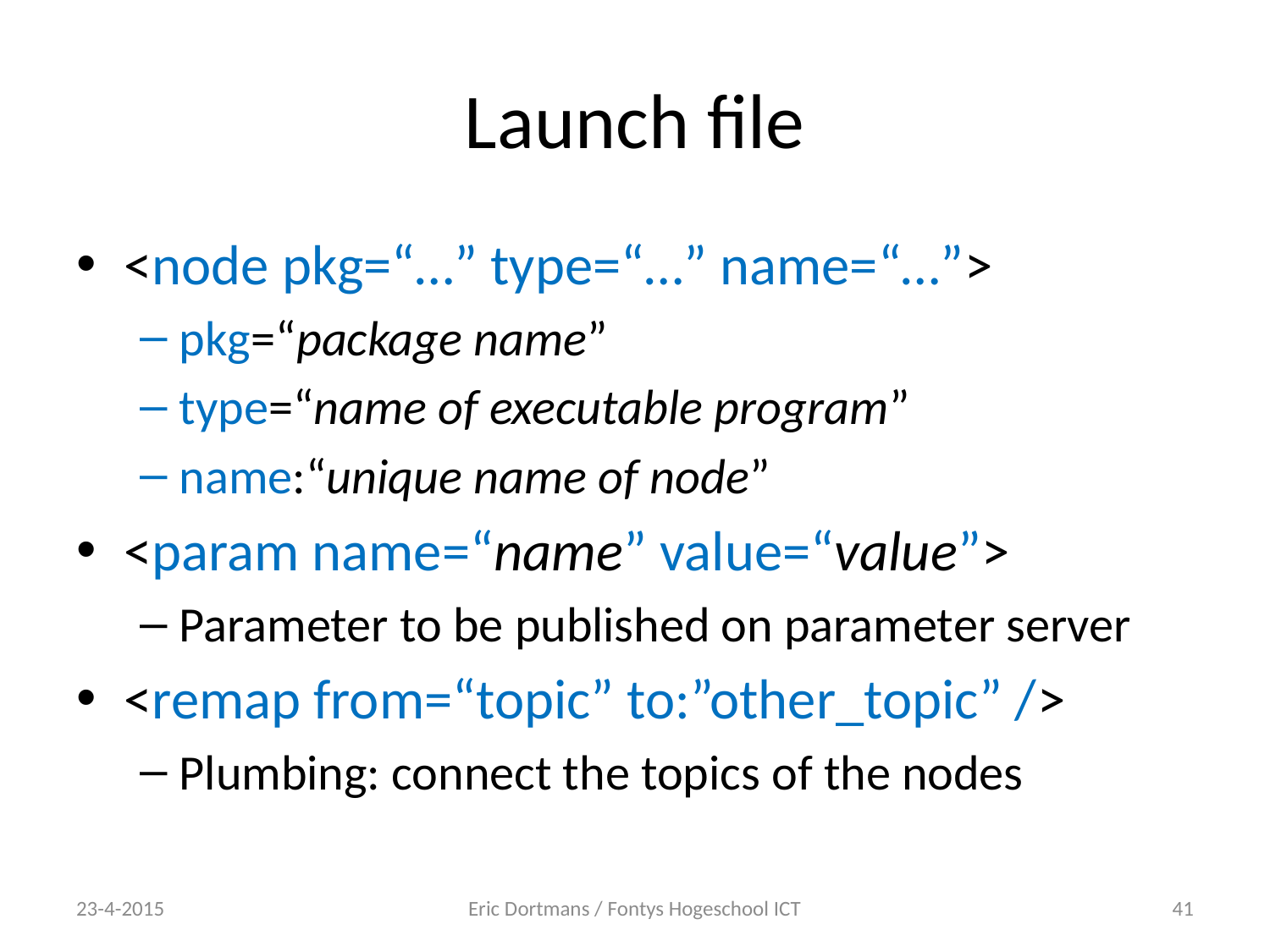

# Launch file
<node pkg=“…” type=“…” name=“…”>
pkg=“package name”
type=“name of executable program”
name:“unique name of node”
<param name=“name” value=“value”>
Parameter to be published on parameter server
<remap from=“topic” to:”other_topic” />
Plumbing: connect the topics of the nodes
23-4-2015
Eric Dortmans / Fontys Hogeschool ICT
41